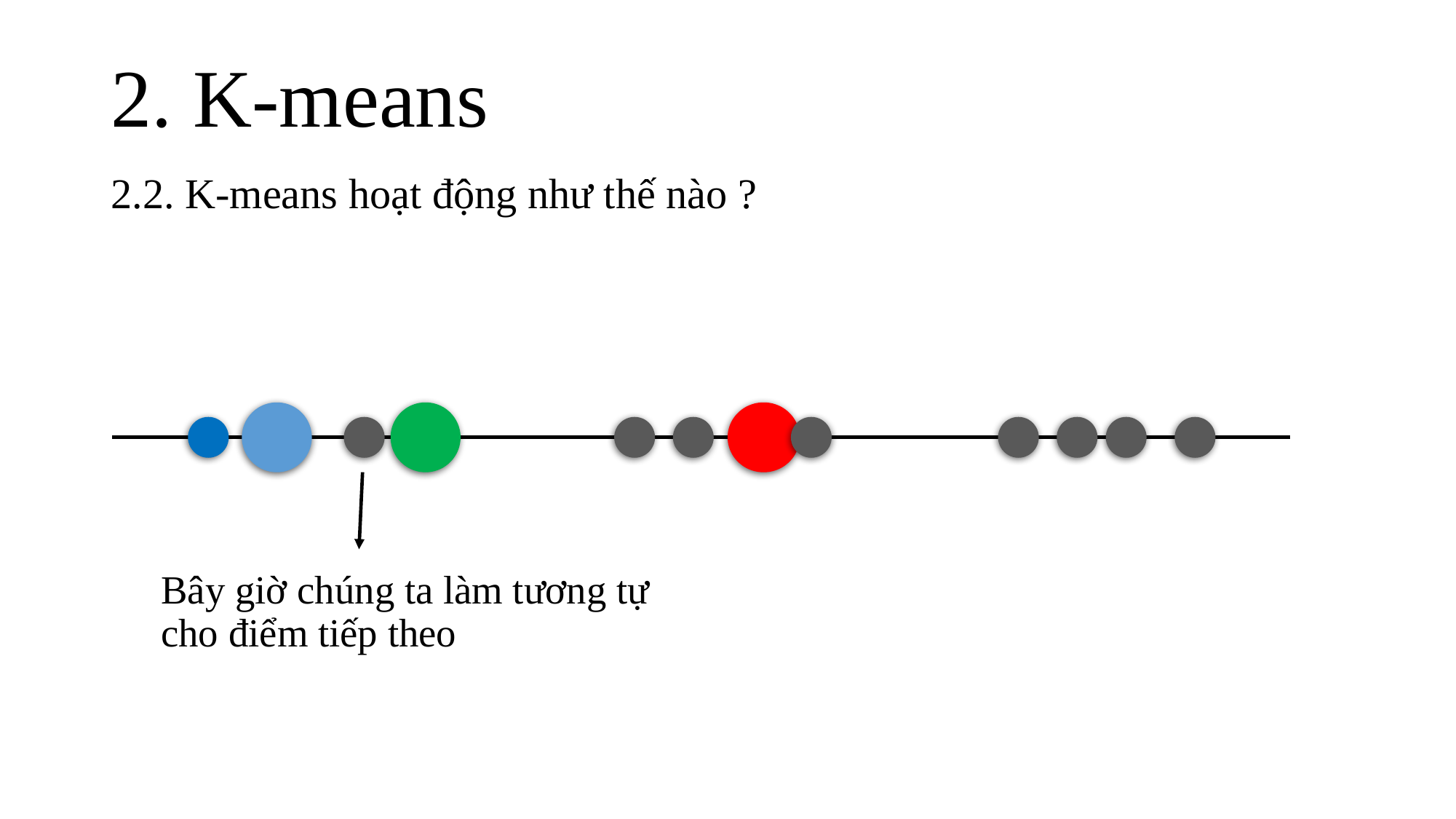

# 2. K-means
2.2. K-means hoạt động như thế nào ?

Bây giờ chúng ta làm tương tự cho điểm tiếp theo